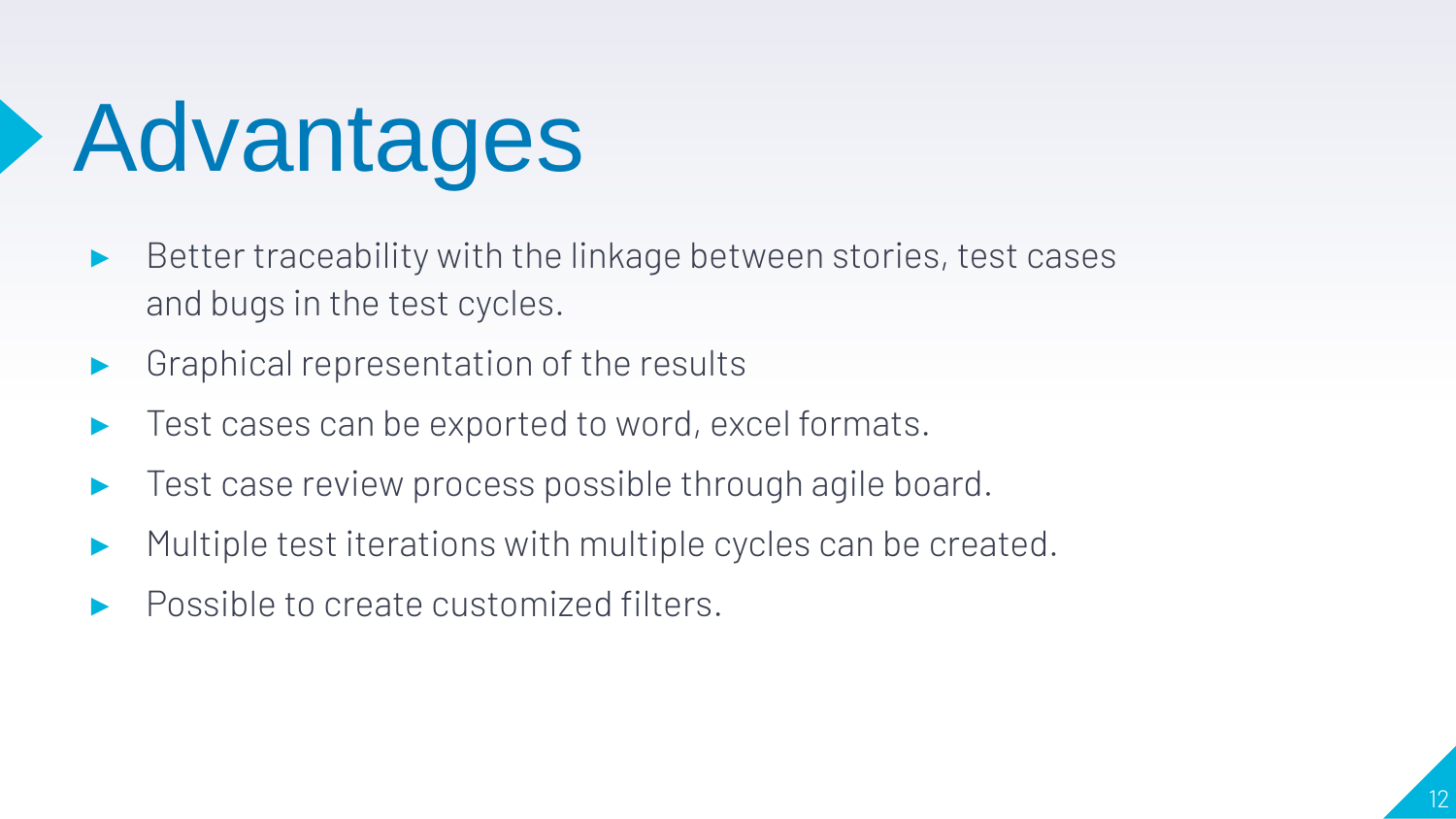

# Advantages
Better traceability with the linkage between stories, test cases and bugs in the test cycles.
Graphical representation of the results
Test cases can be exported to word, excel formats.
Test case review process possible through agile board.
Multiple test iterations with multiple cycles can be created.
Possible to create customized filters.

12